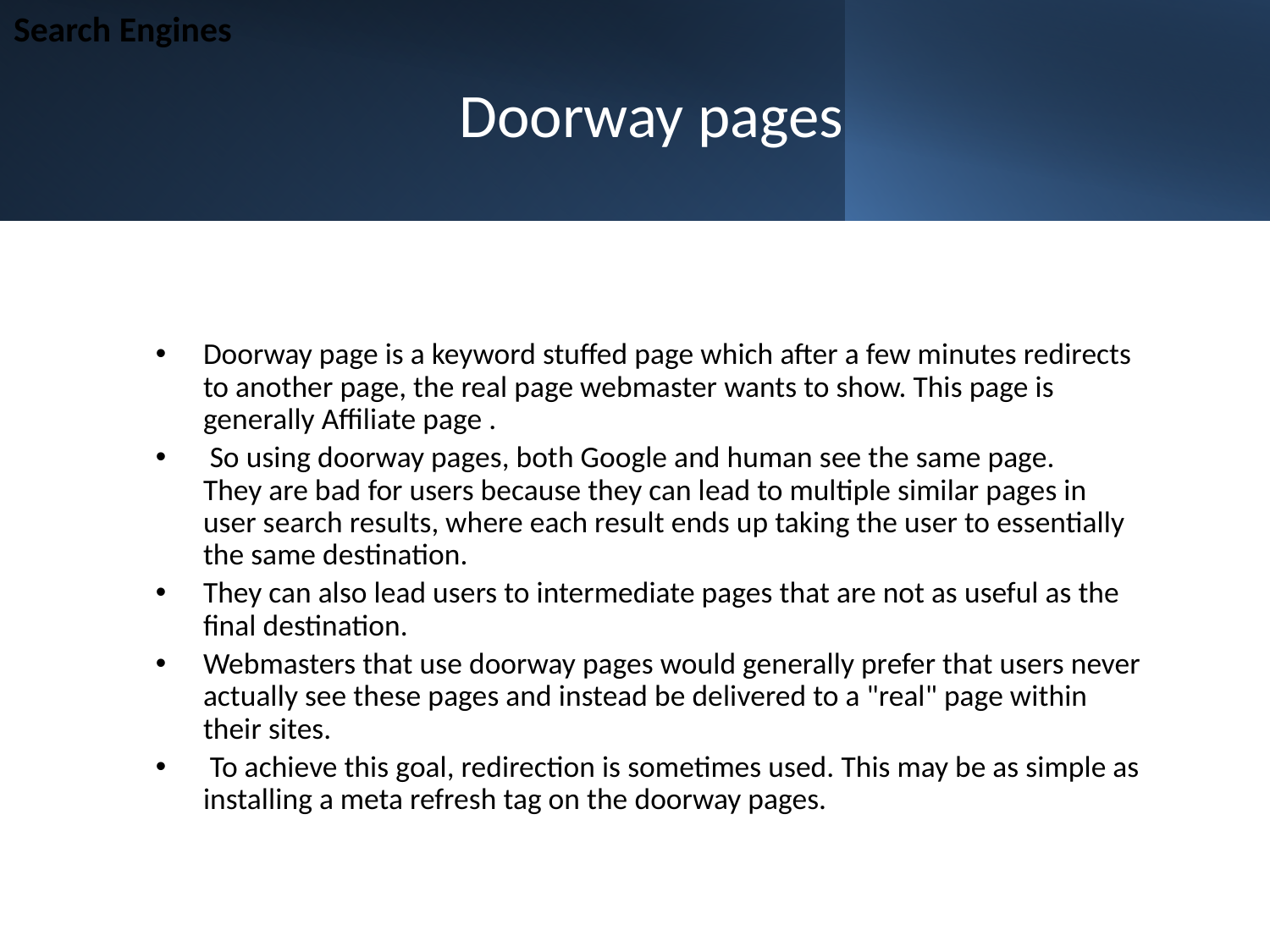

Search Engines

# Doorway pages
Doorway page is a keyword stuffed page which after a few minutes redirects to another page, the real page webmaster wants to show. This page is generally Affiliate page .
 So using doorway pages, both Google and human see the same page. 
They are bad for users because they can lead to multiple similar pages in user search results, where each result ends up taking the user to essentially the same destination.
They can also lead users to intermediate pages that are not as useful as the final destination.
Webmasters that use doorway pages would generally prefer that users never actually see these pages and instead be delivered to a "real" page within their sites.
 To achieve this goal, redirection is sometimes used. This may be as simple as installing a meta refresh tag on the doorway pages.